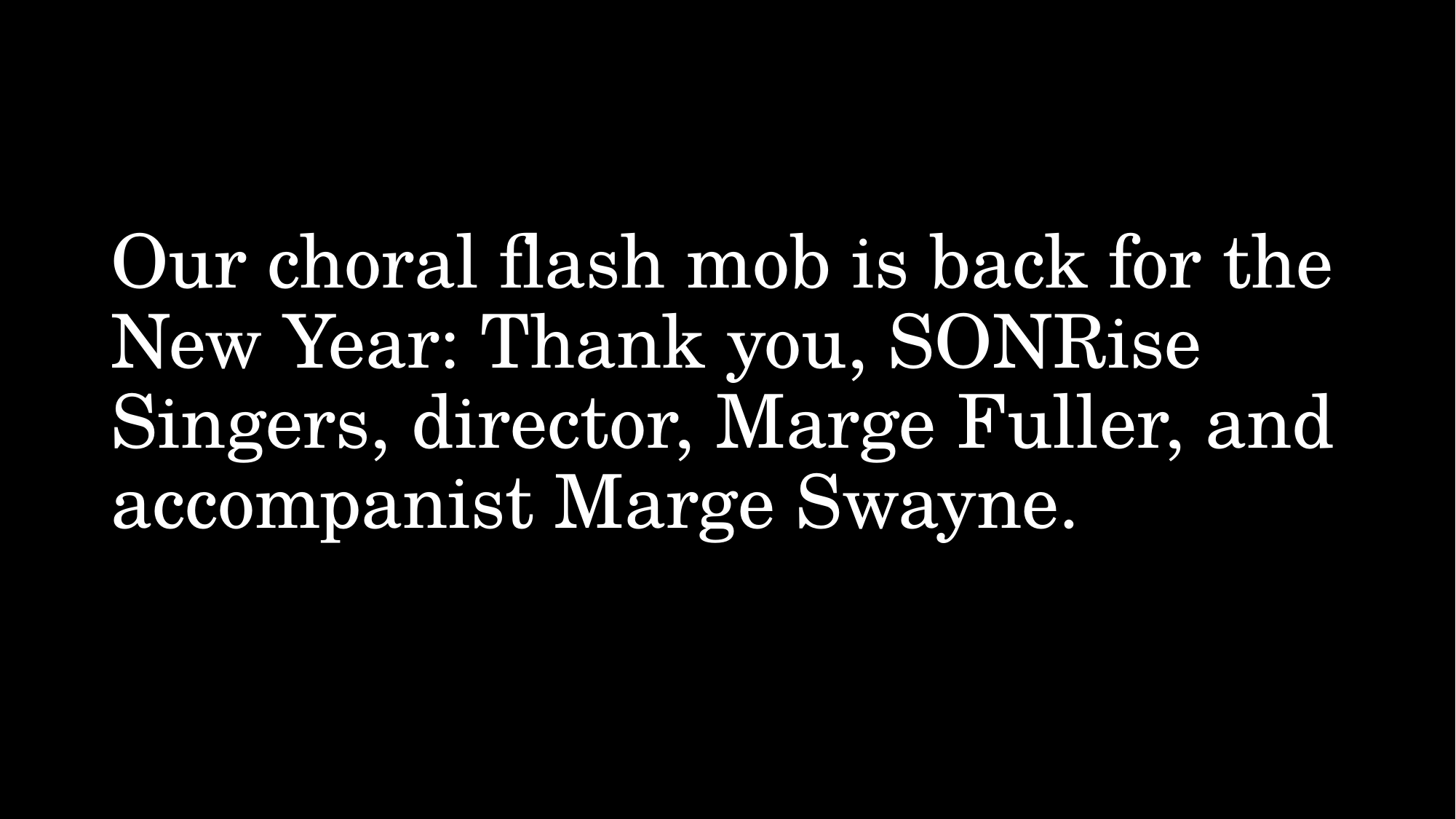

# Our choral flash mob is back for the New Year: Thank you, SONRise Singers, director, Marge Fuller, and accompanist Marge Swayne.